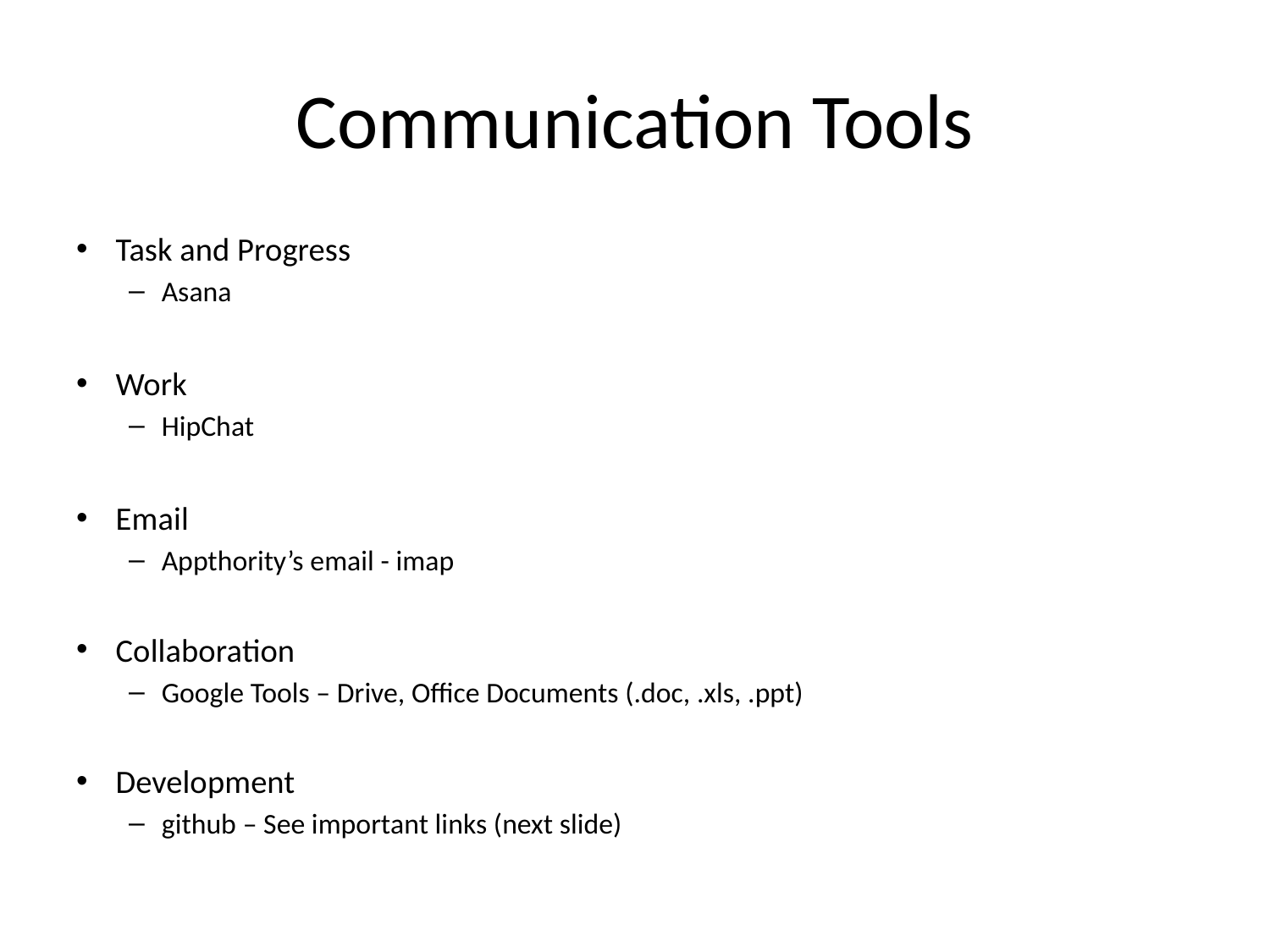

# Communication Tools
Task and Progress
Asana

Work
HipChat

Email
Appthority’s email - imap

Collaboration
Google Tools – Drive, Office Documents (.doc, .xls, .ppt)

Development
github – See important links (next slide)